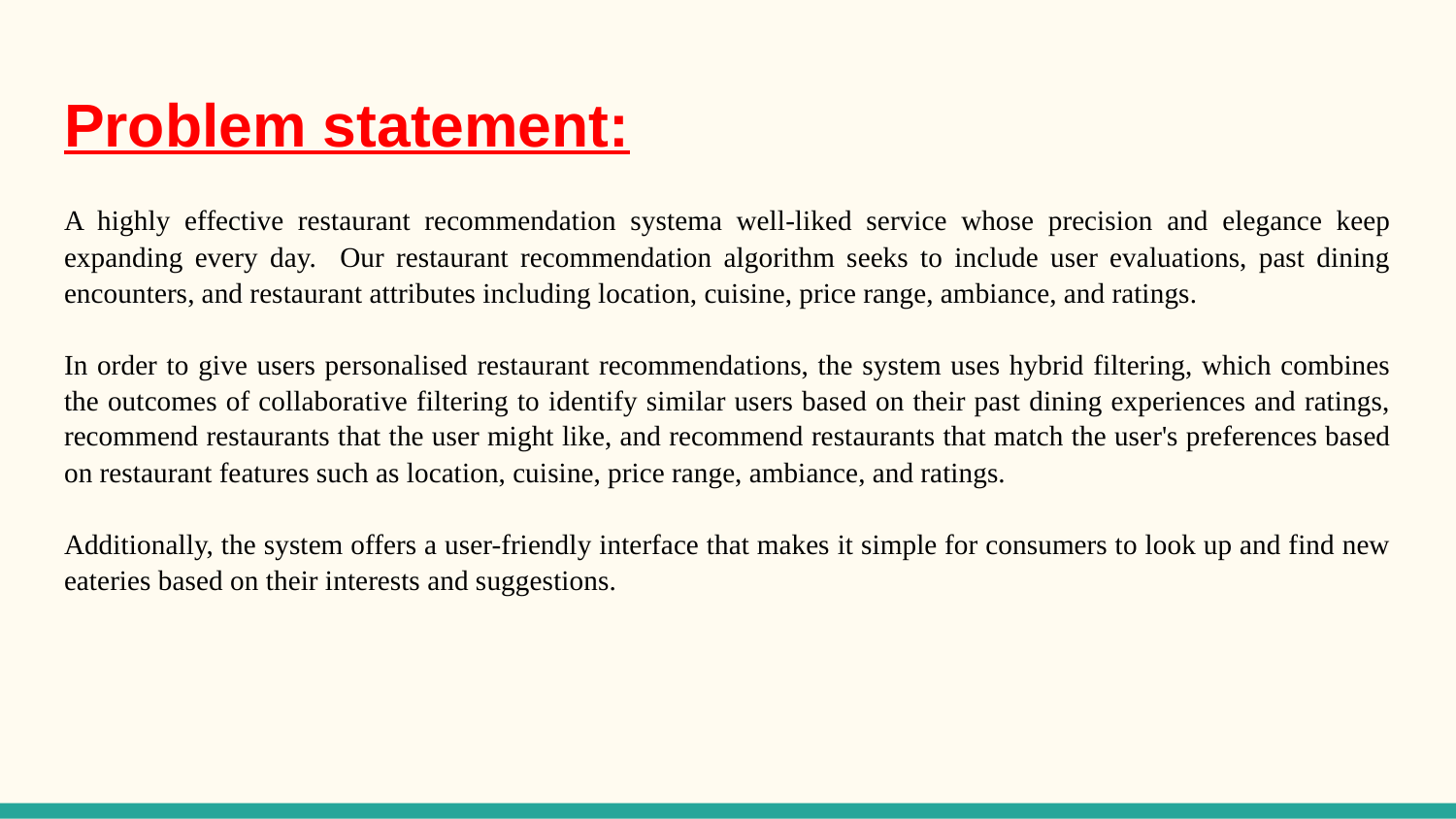

# Problem statement:
A highly effective restaurant recommendation systema well-liked service whose precision and elegance keep expanding every day.  Our restaurant recommendation algorithm seeks to include user evaluations, past dining encounters, and restaurant attributes including location, cuisine, price range, ambiance, and ratings.

In order to give users personalised restaurant recommendations, the system uses hybrid filtering, which combines the outcomes of collaborative filtering to identify similar users based on their past dining experiences and ratings, recommend restaurants that the user might like, and recommend restaurants that match the user's preferences based on restaurant features such as location, cuisine, price range, ambiance, and ratings.

Additionally, the system offers a user-friendly interface that makes it simple for consumers to look up and find new eateries based on their interests and suggestions.